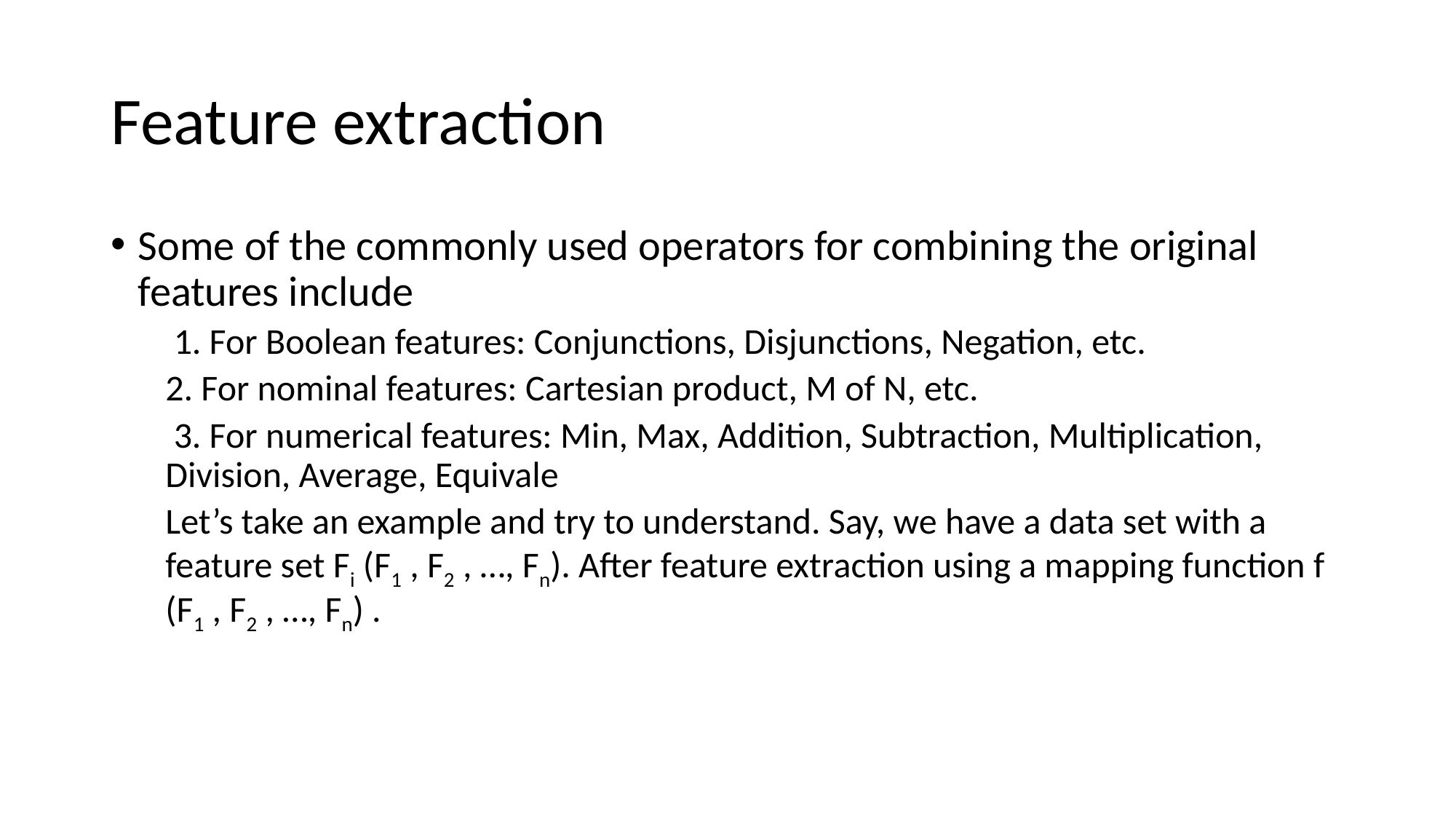

# Feature extraction
Some of the commonly used operators for combining the original features include
 1. For Boolean features: Conjunctions, Disjunctions, Negation, etc.
2. For nominal features: Cartesian product, M of N, etc.
 3. For numerical features: Min, Max, Addition, Subtraction, Multiplication, Division, Average, Equivale
Let’s take an example and try to understand. Say, we have a data set with a feature set Fi (F1 , F2 , …, Fn). After feature extraction using a mapping function f (F1 , F2 , …, Fn) .